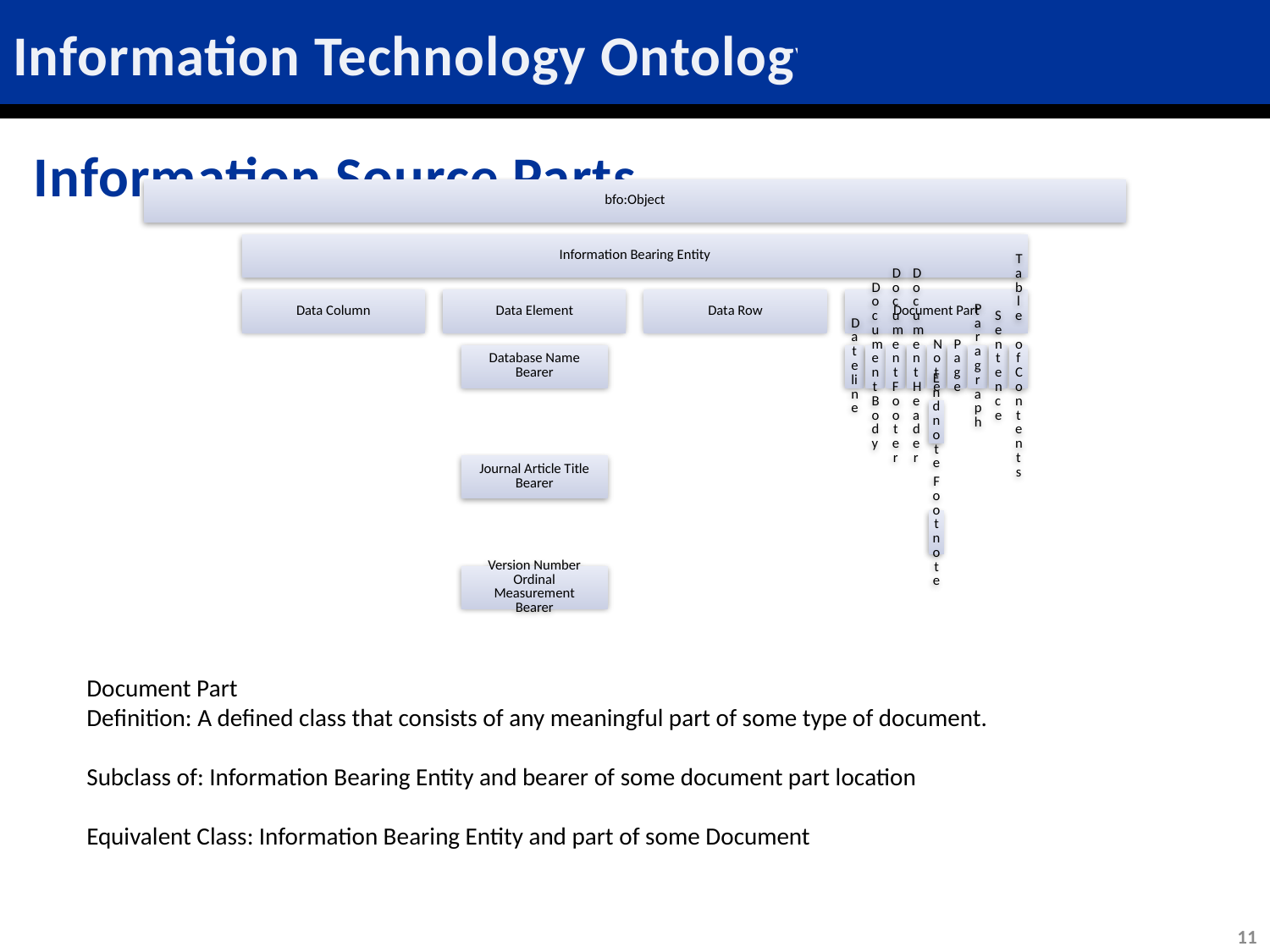

# Information Technology Ontology
Information Source Parts
bfo:Object
Information Bearing Entity
Data Column
Data Element
Database Name Bearer
Journal Article Title Bearer
Version Number Ordinal Measurement Bearer
Data Row
Document Part
Dateline
Note
Footnote
Document Part
Definition: A defined class that consists of any meaningful part of some type of document.

Subclass of: Information Bearing Entity and bearer of some document part location

Equivalent Class: Information Bearing Entity and part of some Document
11